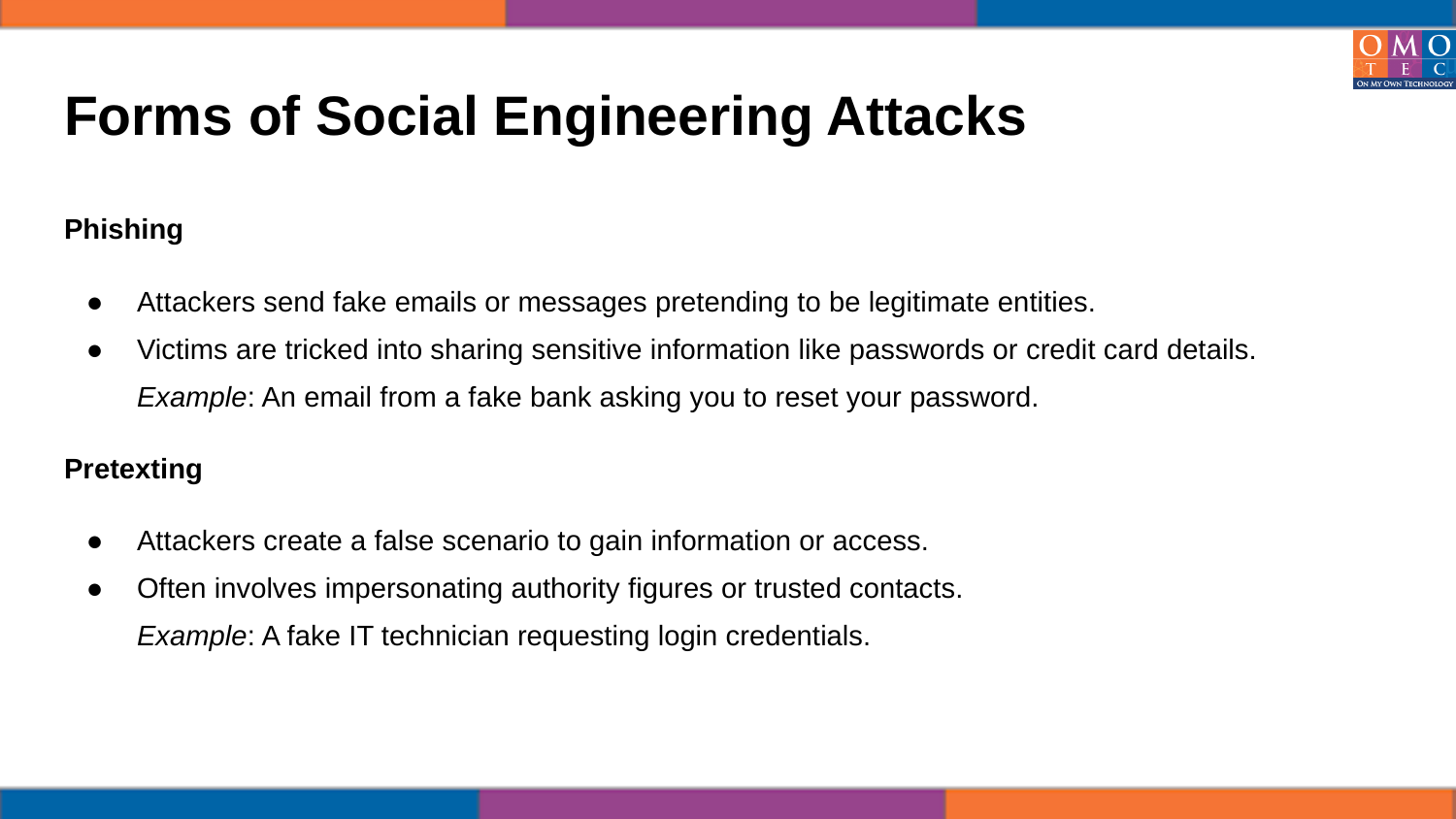

# Forms of Social Engineering Attacks
Phishing
Attackers send fake emails or messages pretending to be legitimate entities.
Victims are tricked into sharing sensitive information like passwords or credit card details.
Example: An email from a fake bank asking you to reset your password.
Pretexting
Attackers create a false scenario to gain information or access.
Often involves impersonating authority figures or trusted contacts.
Example: A fake IT technician requesting login credentials.